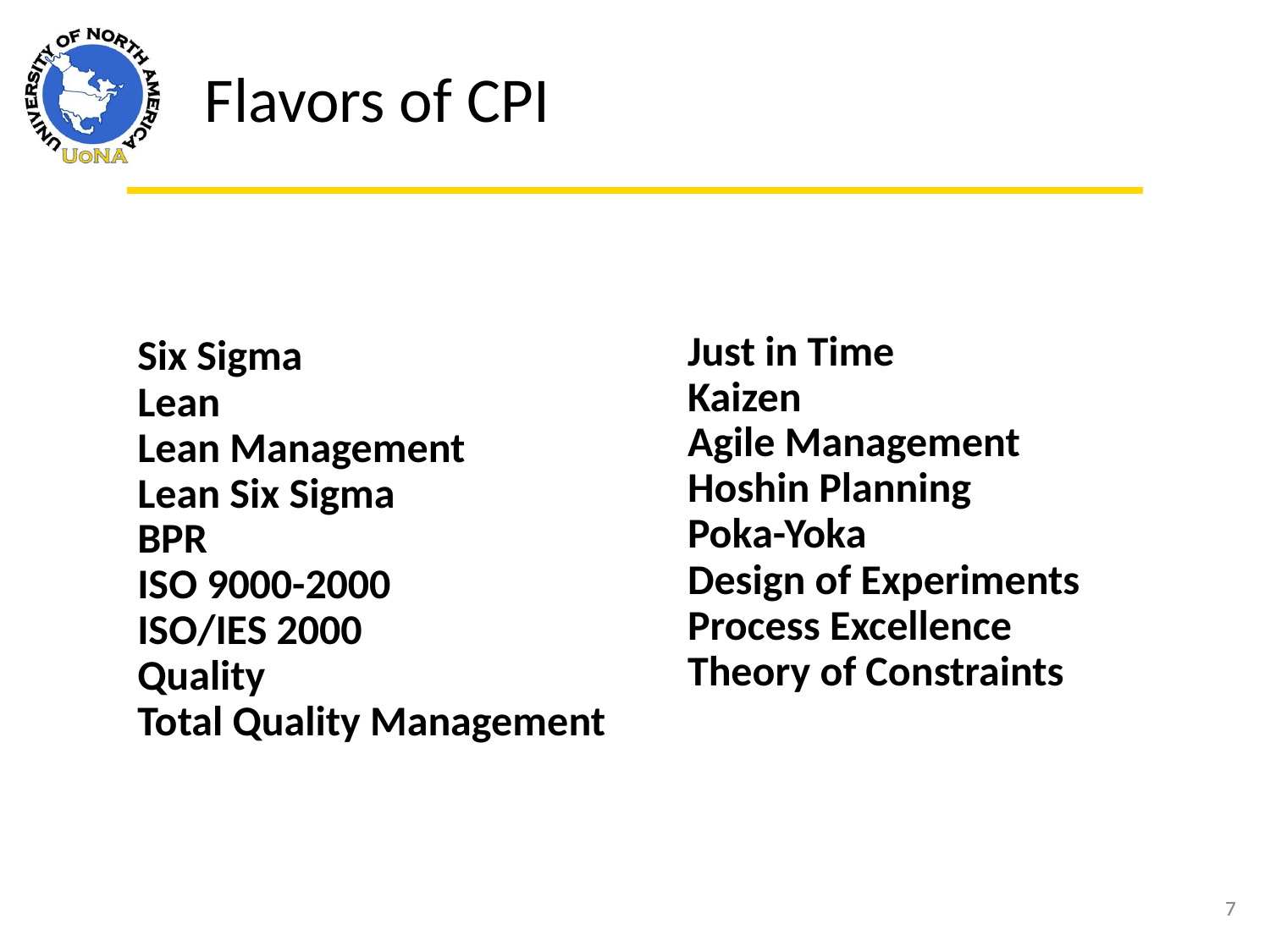

Flavors of CPI
  Just in Time
  Kaizen
  Agile Management
  Hoshin Planning
  Poka-Yoka
  Design of Experiments
  Process Excellence
  Theory of Constraints
  Six Sigma
  Lean
  Lean Management
  Lean Six Sigma
  BPR
  ISO 9000-2000
  ISO/IES 2000
  Quality
  Total Quality Management
7
7